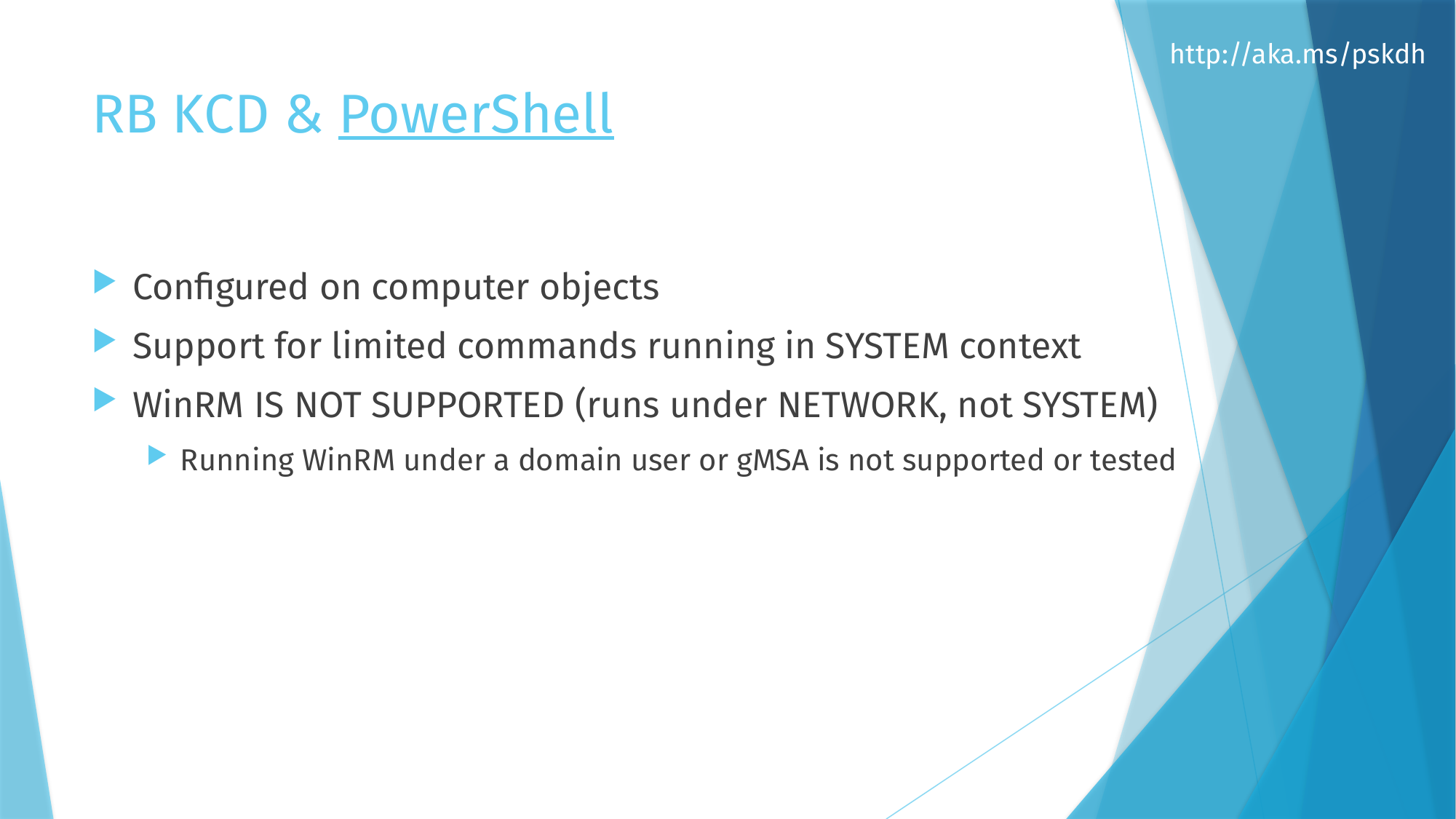

# RB KCD & PowerShell
Configured on computer objects
Support for limited commands running in SYSTEM context
WinRM IS NOT SUPPORTED (runs under NETWORK, not SYSTEM)
Running WinRM under a domain user or gMSA is not supported or tested